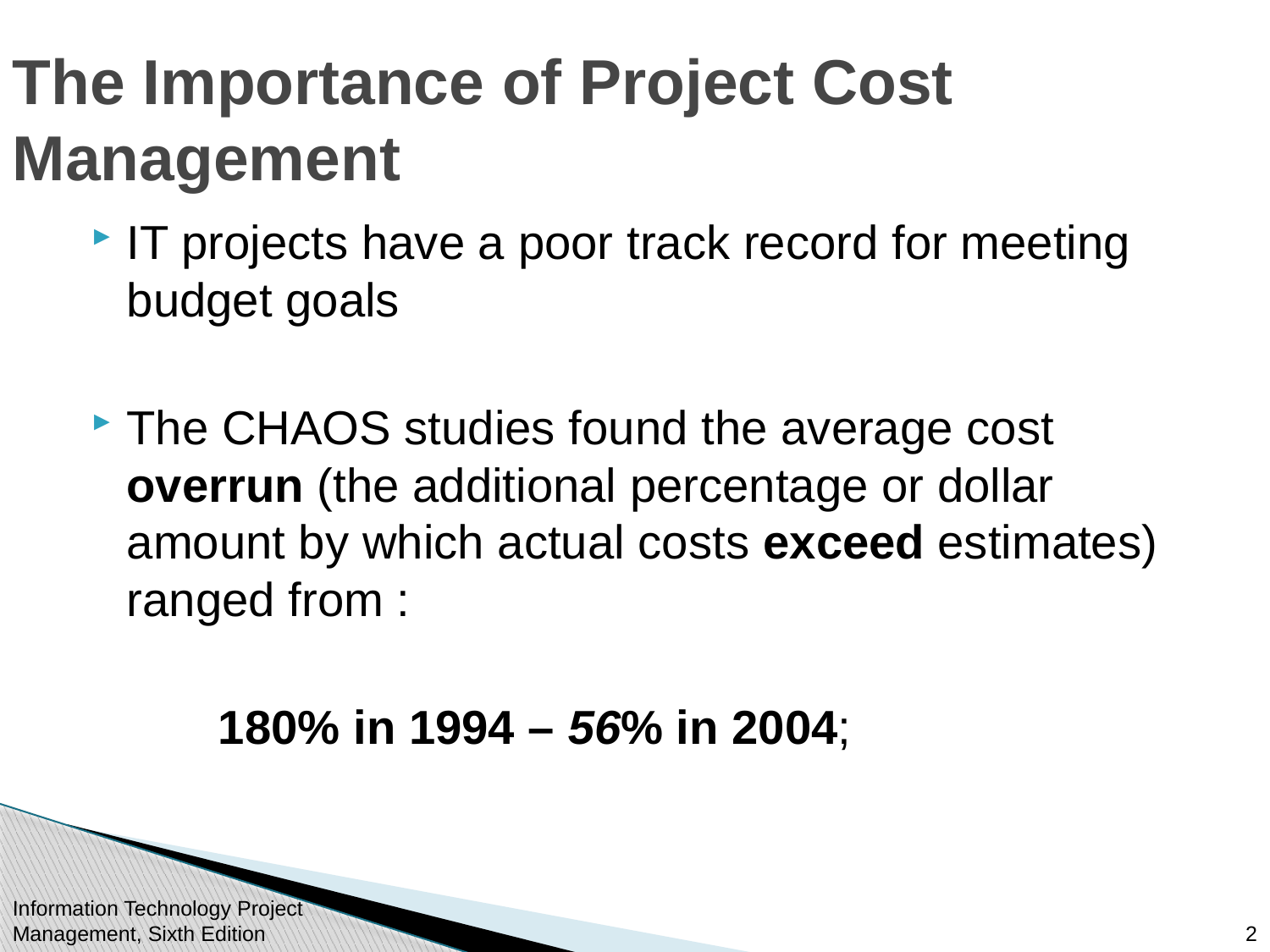

# The Importance of Project Cost Management
IT projects have a poor track record for meeting budget goals

The CHAOS studies found the average cost overrun (the additional percentage or dollar amount by which actual costs exceed estimates) ranged from :

	180% in 1994 – 56% in 2004;

Information Technology Project Management, Sixth Edition
2